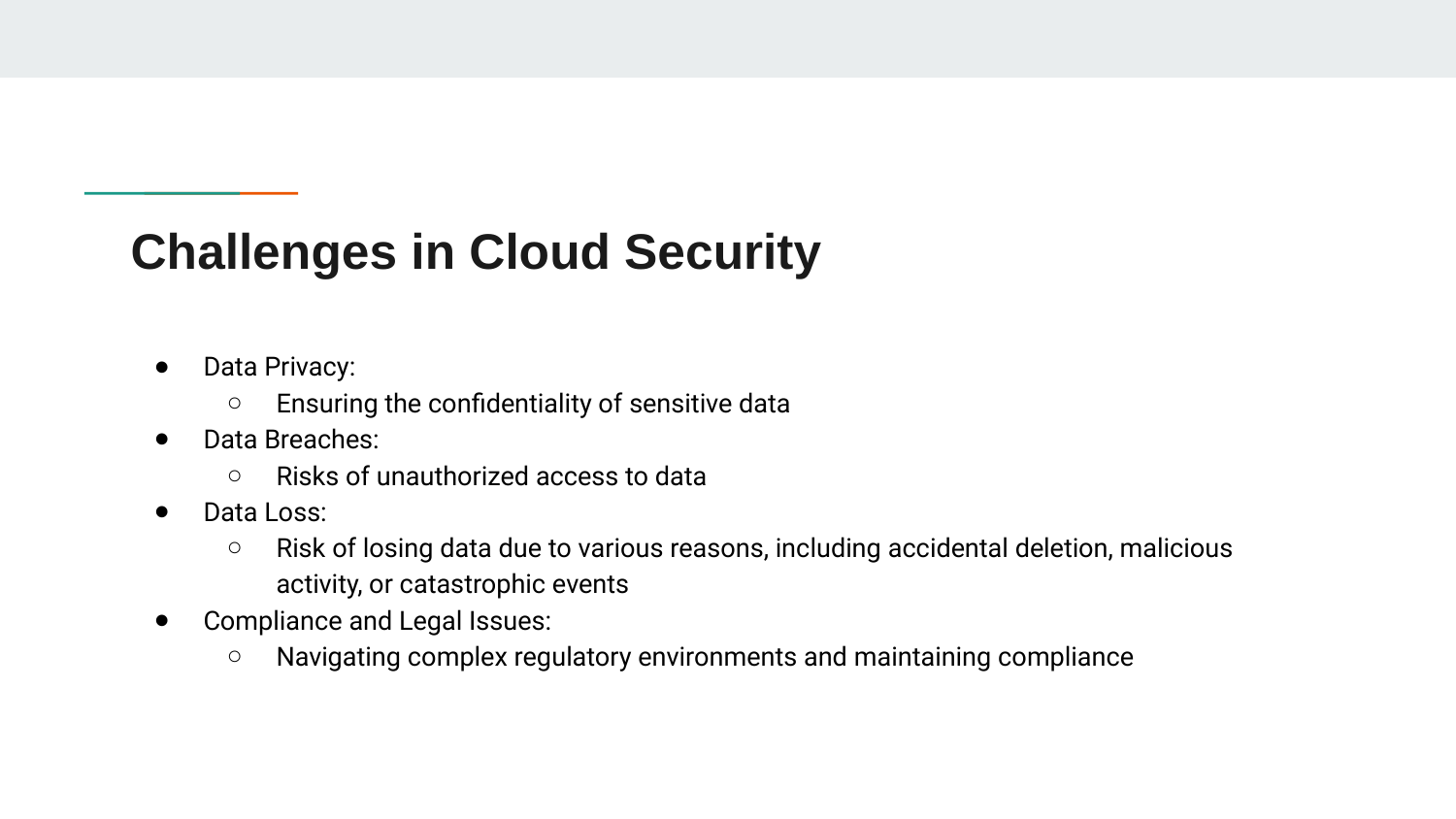

# Challenges in Cloud Security
Data Privacy:
Ensuring the confidentiality of sensitive data
Data Breaches:
Risks of unauthorized access to data
Data Loss:
Risk of losing data due to various reasons, including accidental deletion, malicious activity, or catastrophic events
Compliance and Legal Issues:
Navigating complex regulatory environments and maintaining compliance